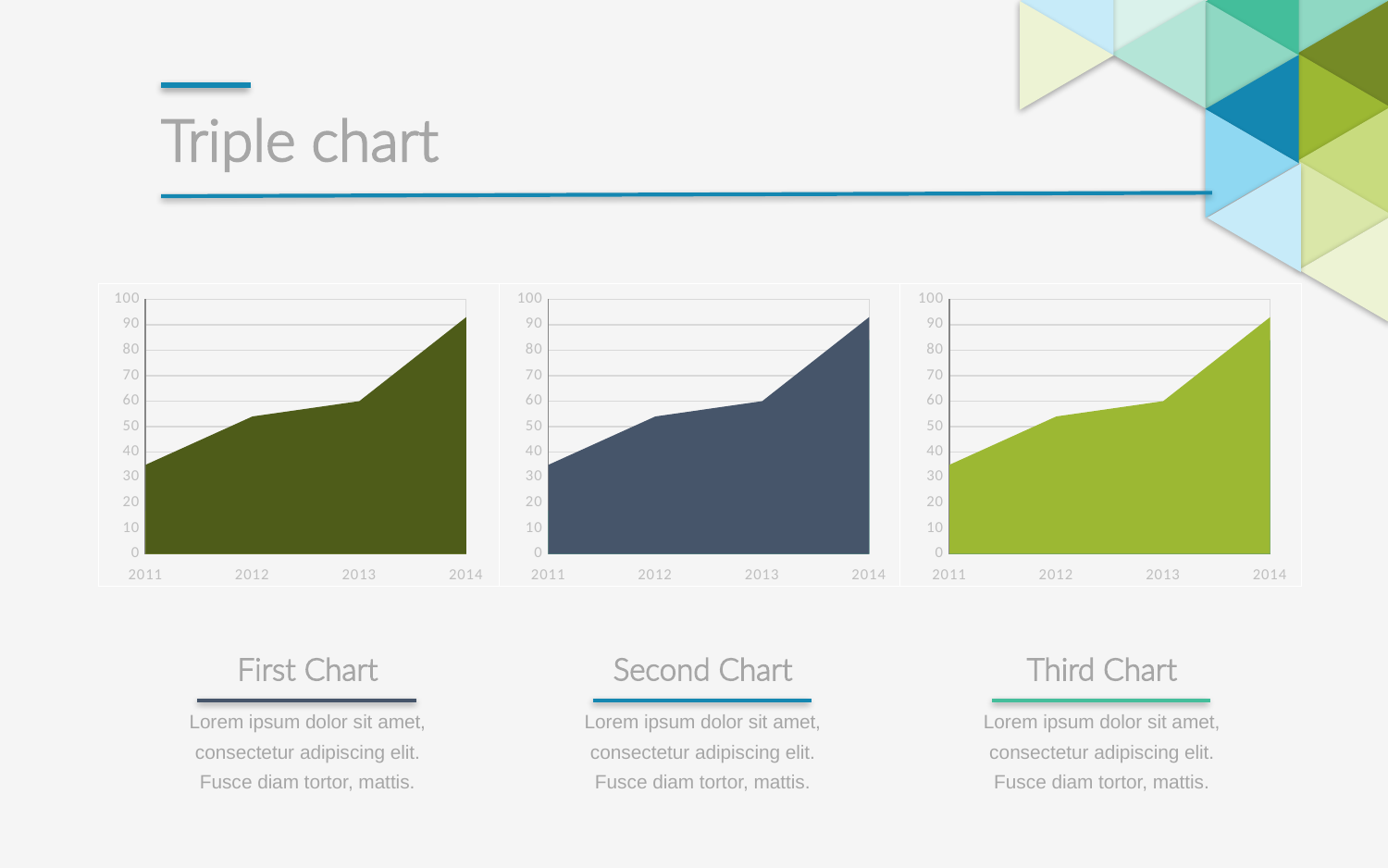

Triple chart

### Chart:

| Category | Region 2 | Region 1 |
|---|---|---|
| 2011 | 35.0 | 17.0 |
| 2012 | 54.0 | 34.0 |
| 2013 | 60.0 | 25.0 |
| 2014 | 93.0 | 84.0 |

### Chart:

| Category | Region 2 | Region 1 |
|---|---|---|
| 2011 | 35.0 | 17.0 |
| 2012 | 54.0 | 34.0 |
| 2013 | 60.0 | 25.0 |
| 2014 | 93.0 | 84.0 |

### Chart:

| Category | Region 2 | Region 1 |
|---|---|---|
| 2011 | 35.0 | 17.0 |
| 2012 | 54.0 | 34.0 |
| 2013 | 60.0 | 25.0 |
| 2014 | 93.0 | 84.0 |
First Chart
Second Chart
Third Chart
Lorem ipsum dolor sit amet, consectetur adipiscing elit. Fusce diam tortor, mattis.
Lorem ipsum dolor sit amet, consectetur adipiscing elit. Fusce diam tortor, mattis.
Lorem ipsum dolor sit amet, consectetur adipiscing elit. Fusce diam tortor, mattis.